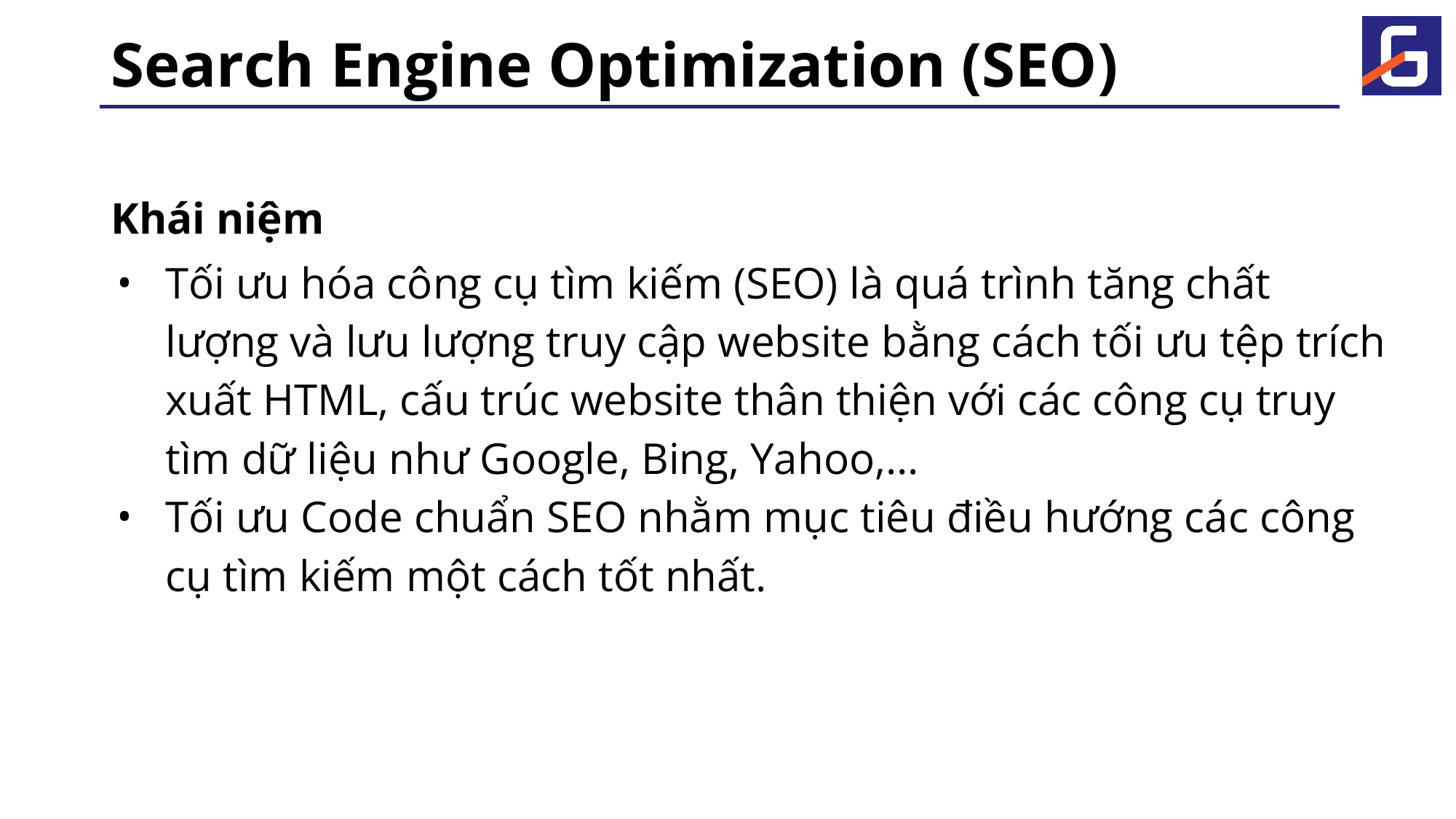

# Search Engine Optimization (SEO)
Khái niệm
Tối ưu hóa công cụ tìm kiếm (SEO) là quá trình tăng chất lượng và lưu lượng truy cập website bằng cách tối ưu tệp trích xuất HTML, cấu trúc website thân thiện với các công cụ truy tìm dữ liệu như Google, Bing, Yahoo,…
Tối ưu Code chuẩn SEO nhằm mục tiêu điều hướng các công cụ tìm kiếm một cách tốt nhất.